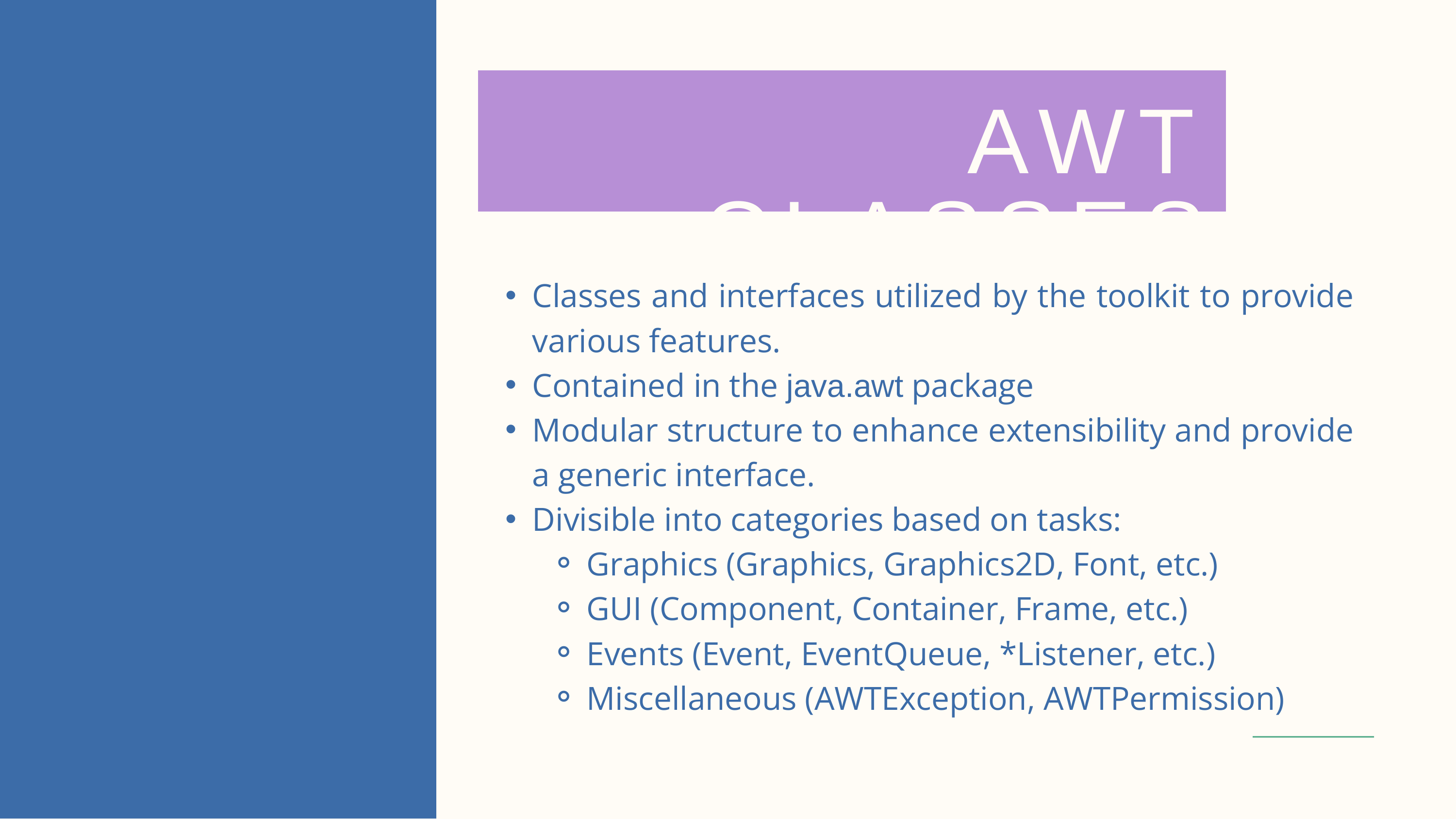

AWT CLASSES
Classes and interfaces utilized by the toolkit to provide various features.
Contained in the java.awt package
Modular structure to enhance extensibility and provide a generic interface.
Divisible into categories based on tasks:
Graphics (Graphics, Graphics2D, Font, etc.)
GUI (Component, Container, Frame, etc.)
Events (Event, EventQueue, *Listener, etc.)
Miscellaneous (AWTException, AWTPermission)